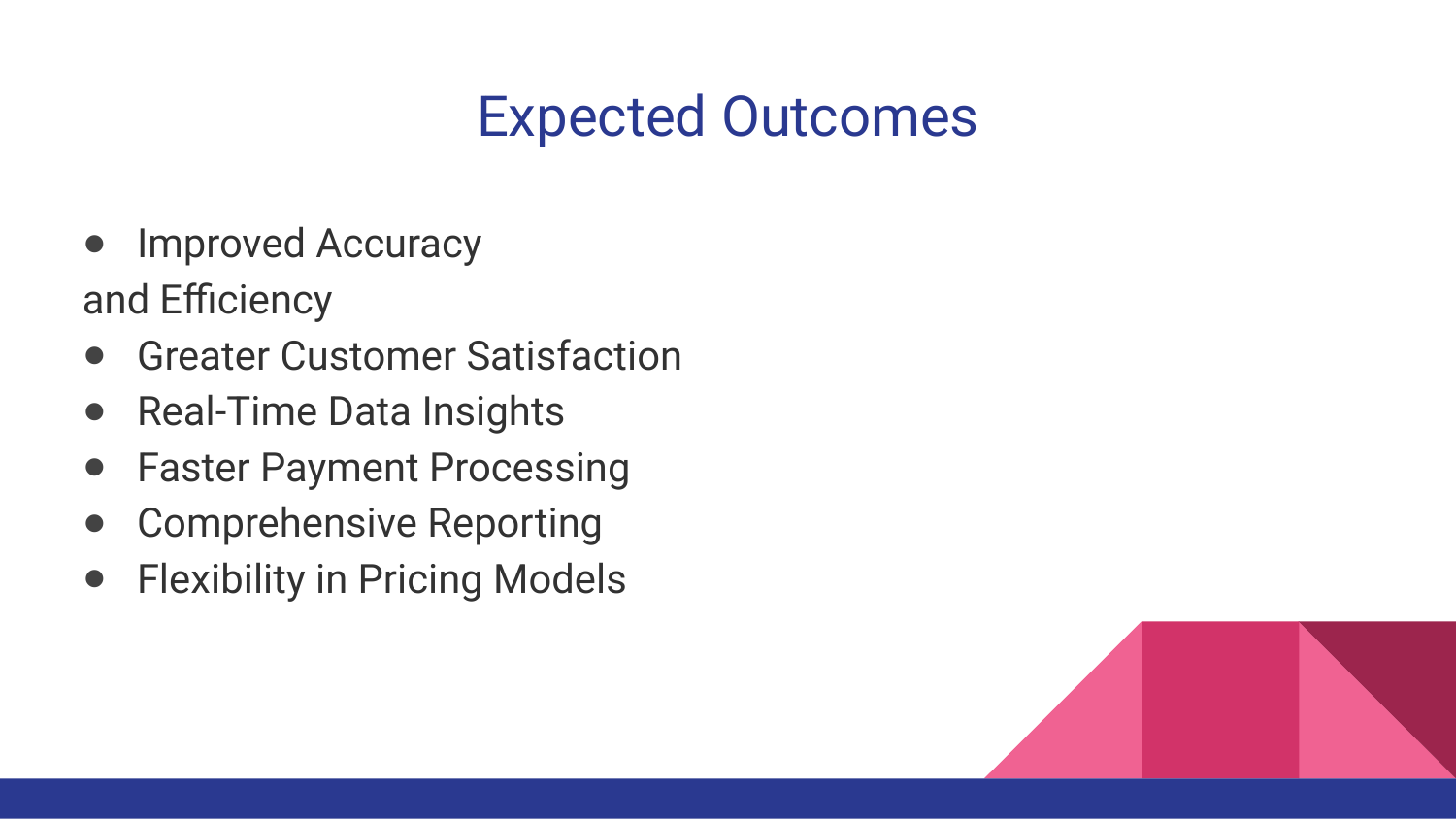

# Expected Outcomes
Improved Accuracy
and Efficiency
Greater Customer Satisfaction
Real-Time Data Insights
Faster Payment Processing
Comprehensive Reporting
Flexibility in Pricing Models